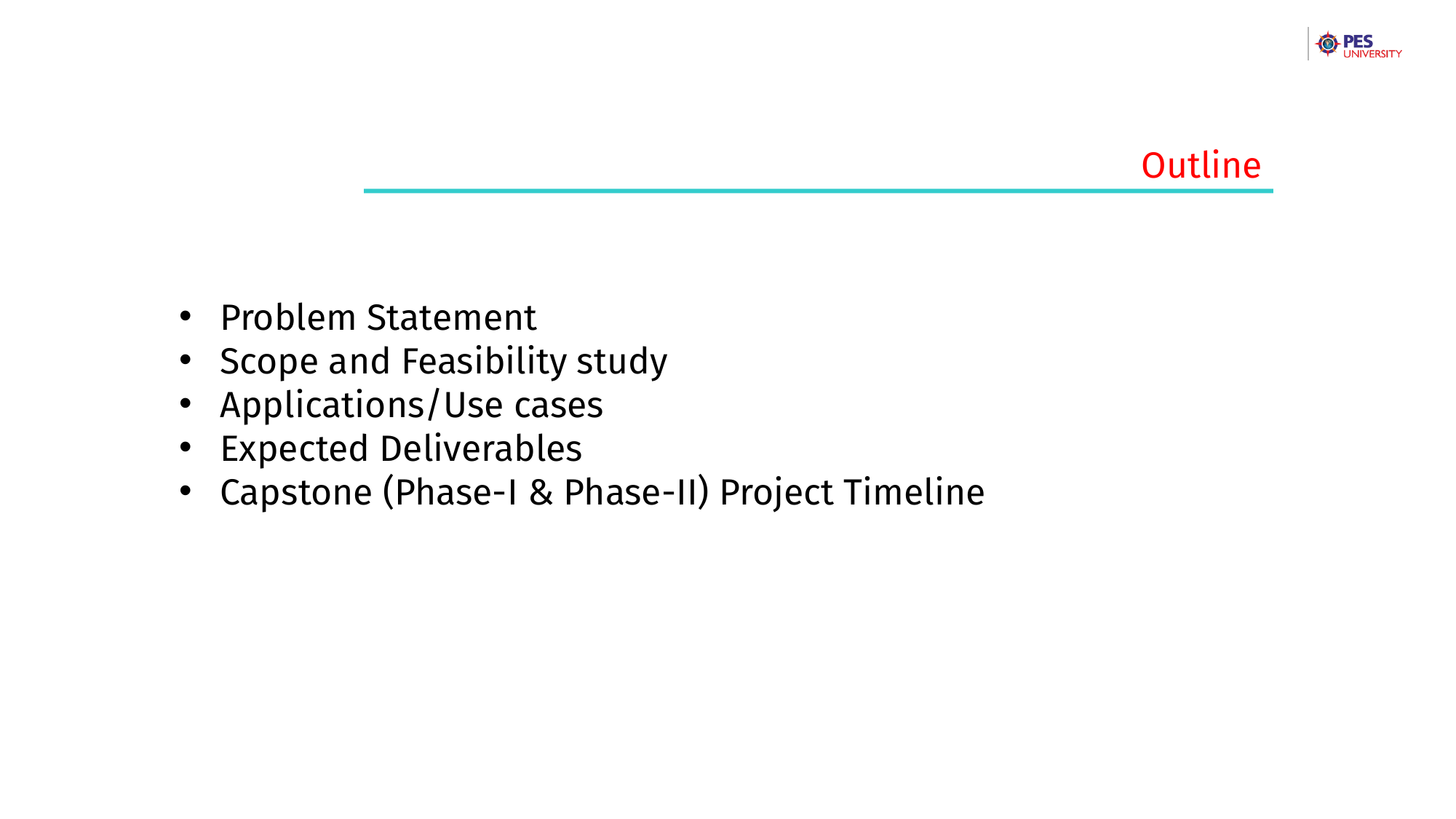

Outline

Problem Statement
Scope and Feasibility study
Applications/Use cases
Expected Deliverables
Capstone (Phase-I & Phase-II) Project Timeline